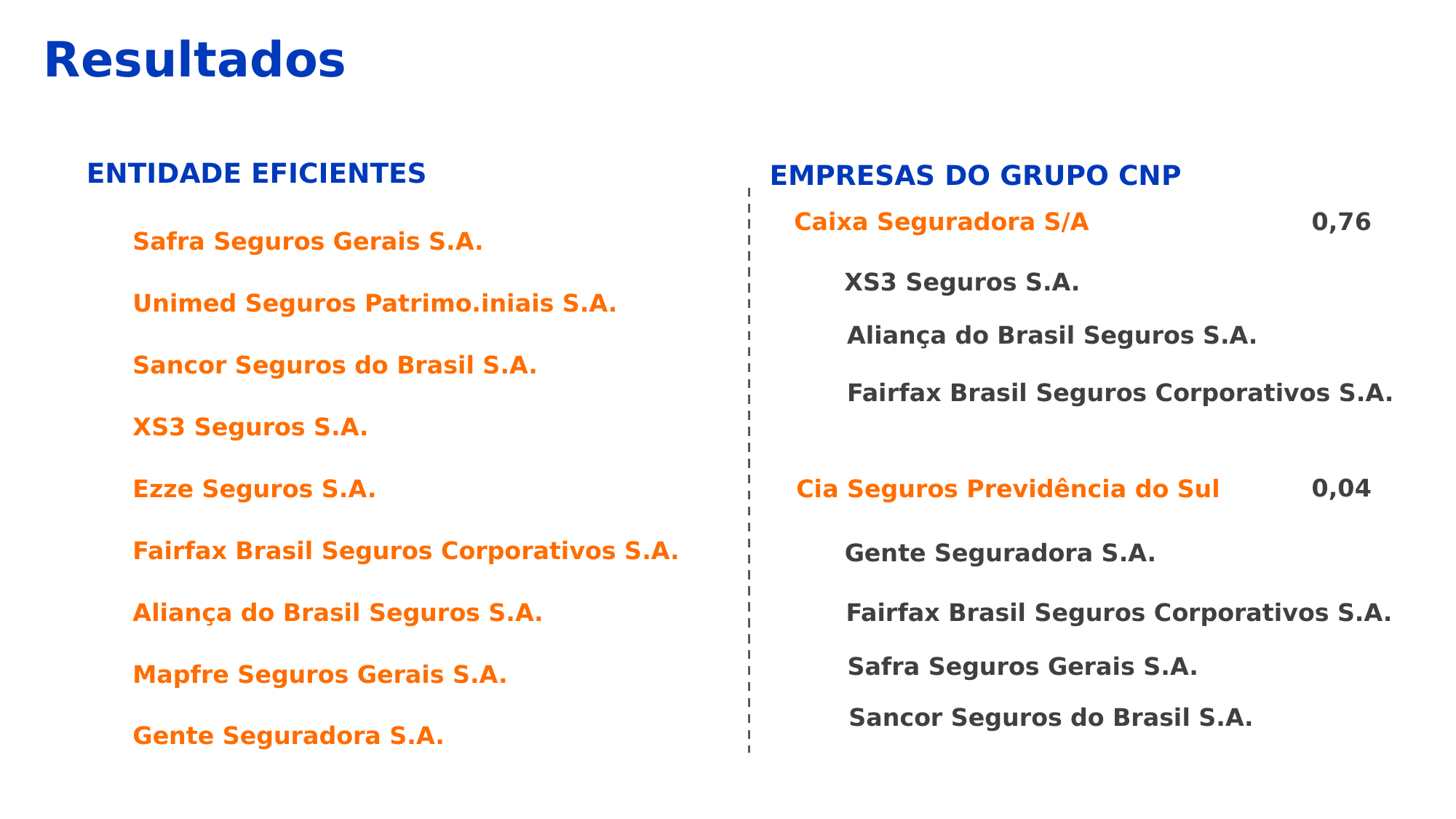

Resultados
ENTIDADE EFICIENTES
EMPRESAS DO GRUPO CNP
Caixa Seguradora S/A
0,76
 Safra Seguros Gerais S.A.
XS3 Seguros S.A.
Unimed Seguros Patrimo.iniais S.A.
Aliança do Brasil Seguros S.A.
Sancor Seguros do Brasil S.A.
Fairfax Brasil Seguros Corporativos S.A.
XS3 Seguros S.A.
0,04
Ezze Seguros S.A.
Cia Seguros Previdência do Sul
Fairfax Brasil Seguros Corporativos S.A.
Gente Seguradora S.A.
Aliança do Brasil Seguros S.A.
Fairfax Brasil Seguros Corporativos S.A.
 Safra Seguros Gerais S.A.
Mapfre Seguros Gerais S.A.
Sancor Seguros do Brasil S.A.
Gente Seguradora S.A.